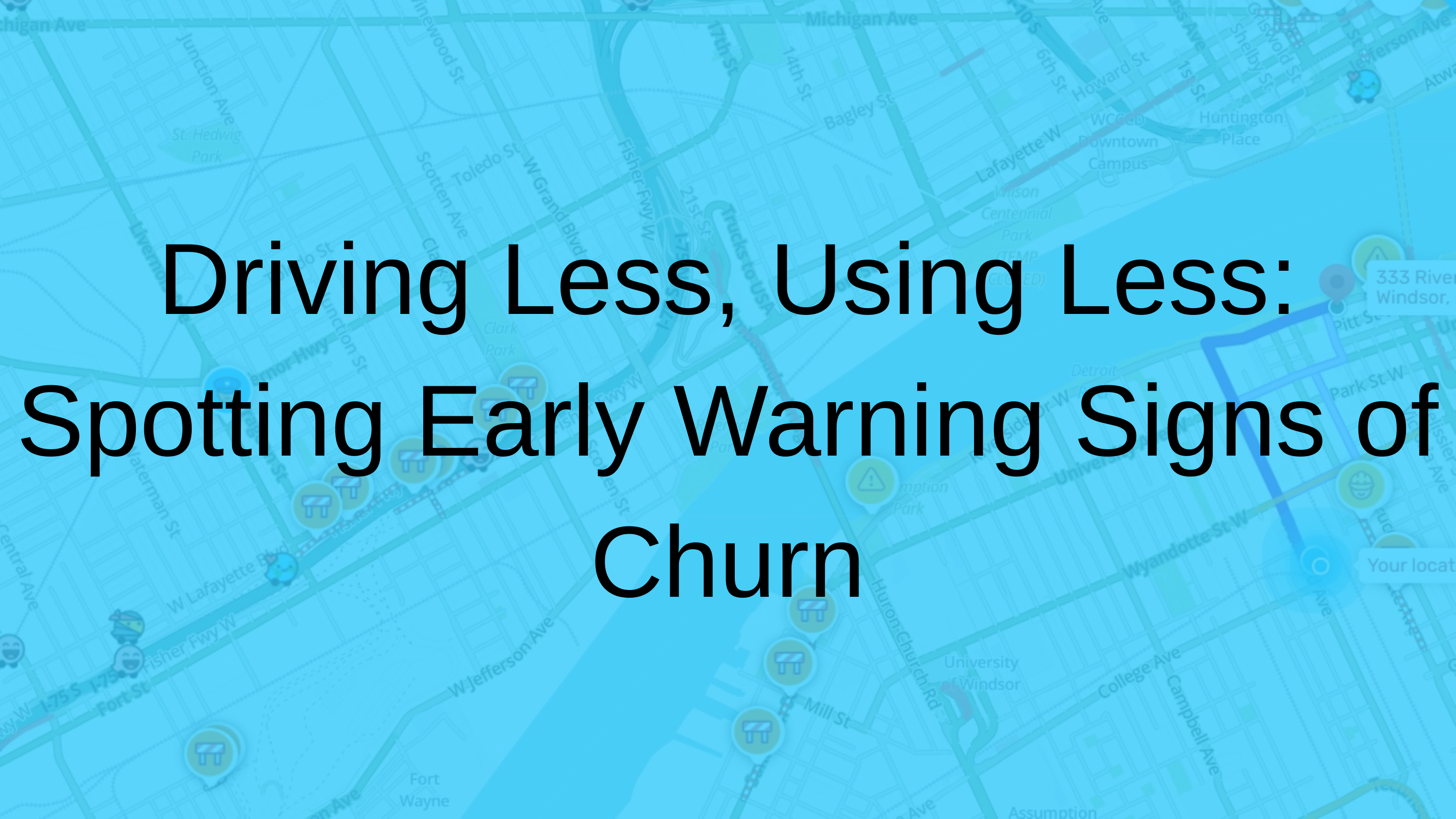

Driving Less, Using Less: Spotting Early Warning Signs of Churn